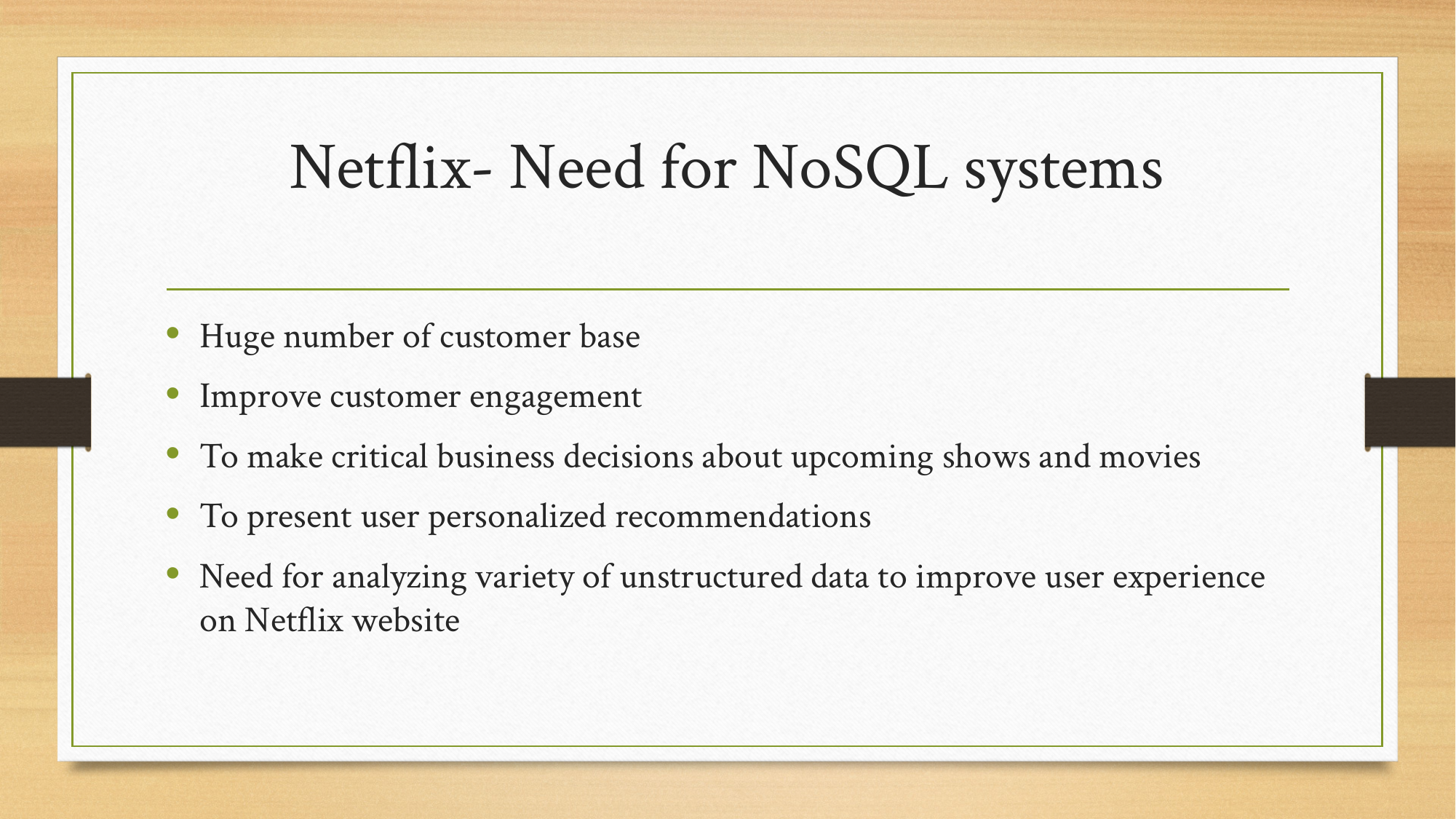

# Netflix- Need for NoSQL systems
Huge number of customer base
Improve customer engagement
To make critical business decisions about upcoming shows and movies
To present user personalized recommendations
Need for analyzing variety of unstructured data to improve user experience on Netflix website